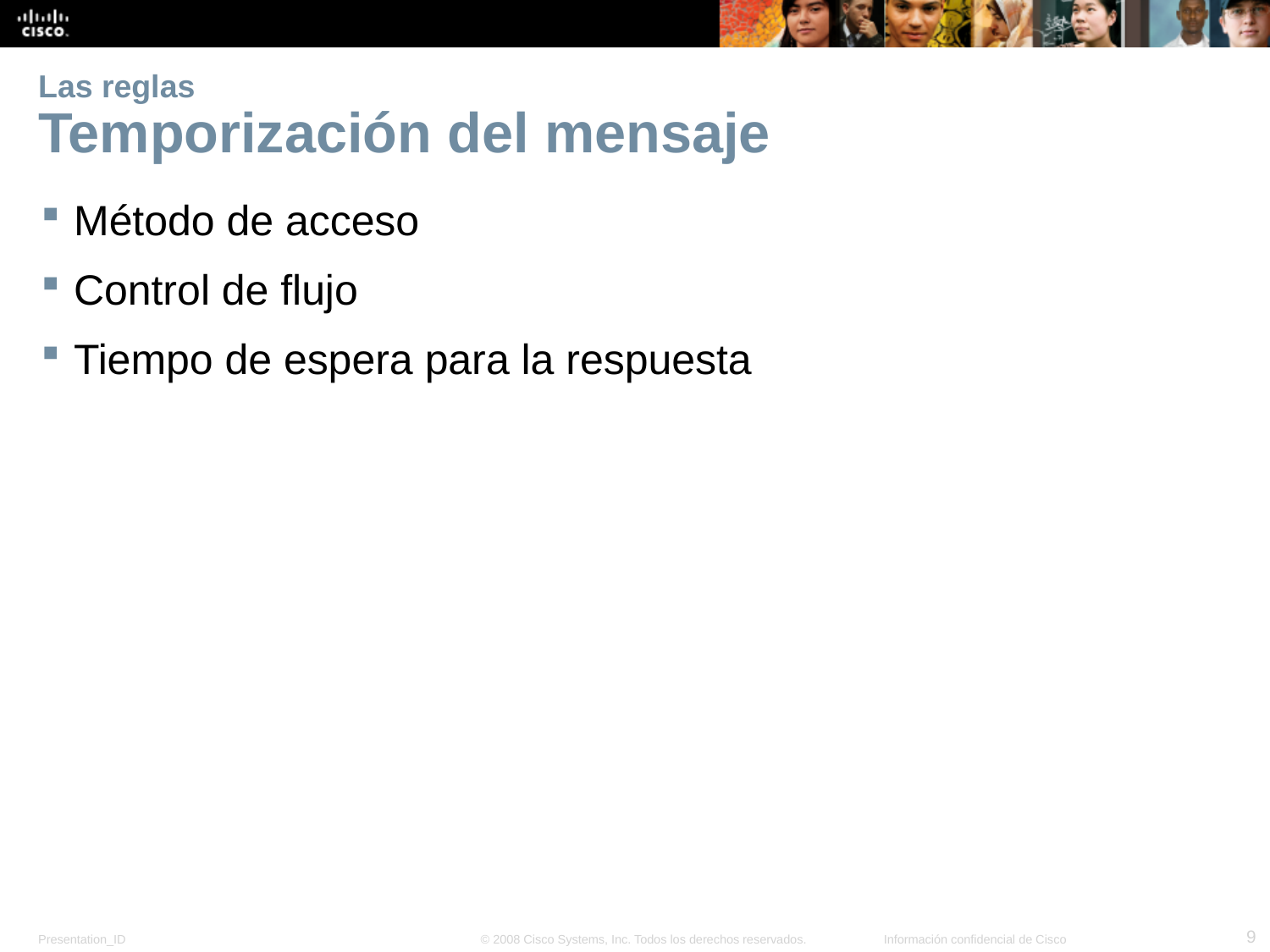

# Las reglas Temporización del mensaje
Método de acceso
Control de flujo
Tiempo de espera para la respuesta